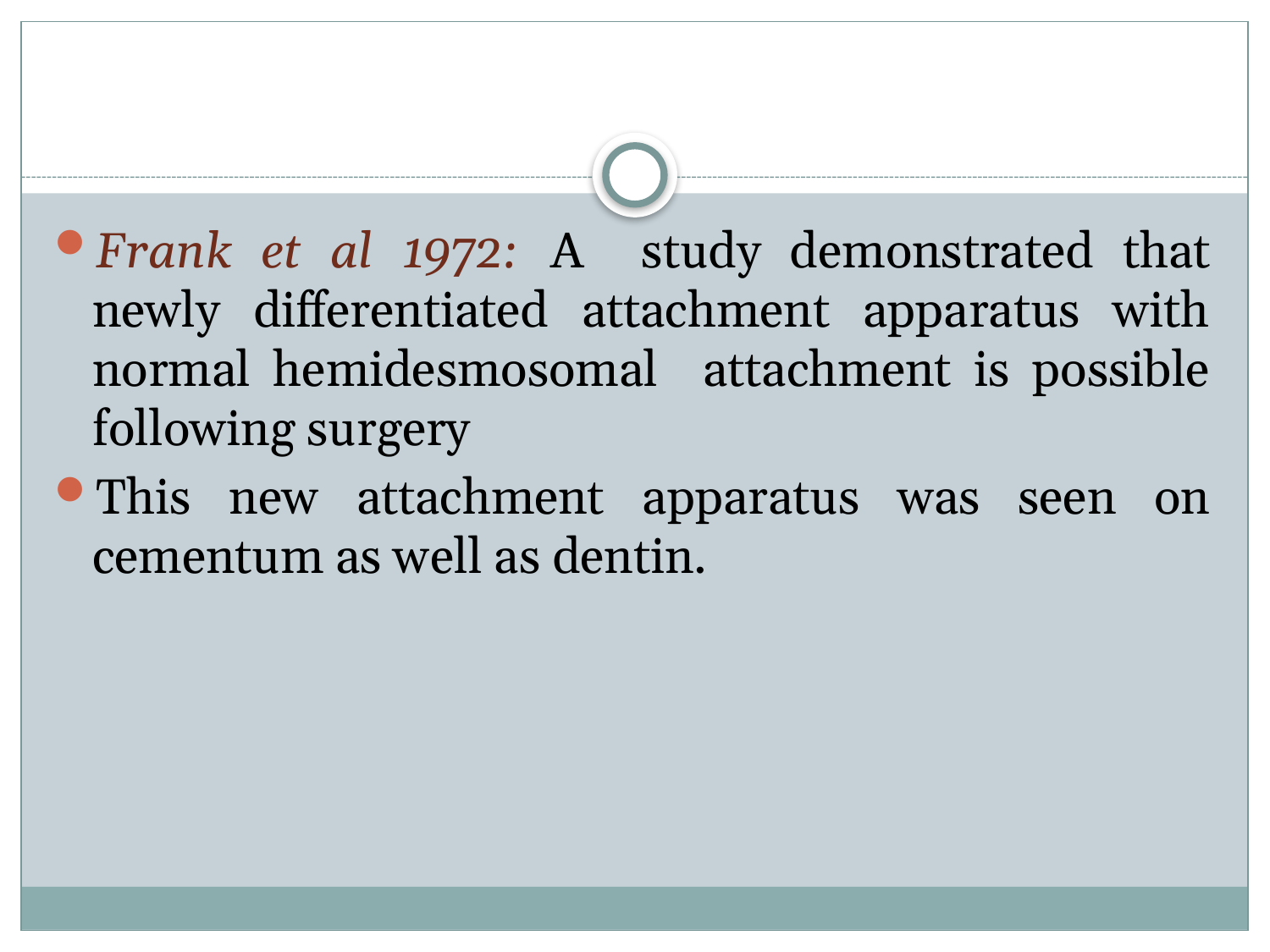

#
Frank et al 1972: A  study demonstrated that newly differentiated attachment apparatus with normal hemidesmosomal  attachment is possible following surgery
This new attachment apparatus was seen on cementum as well as dentin.